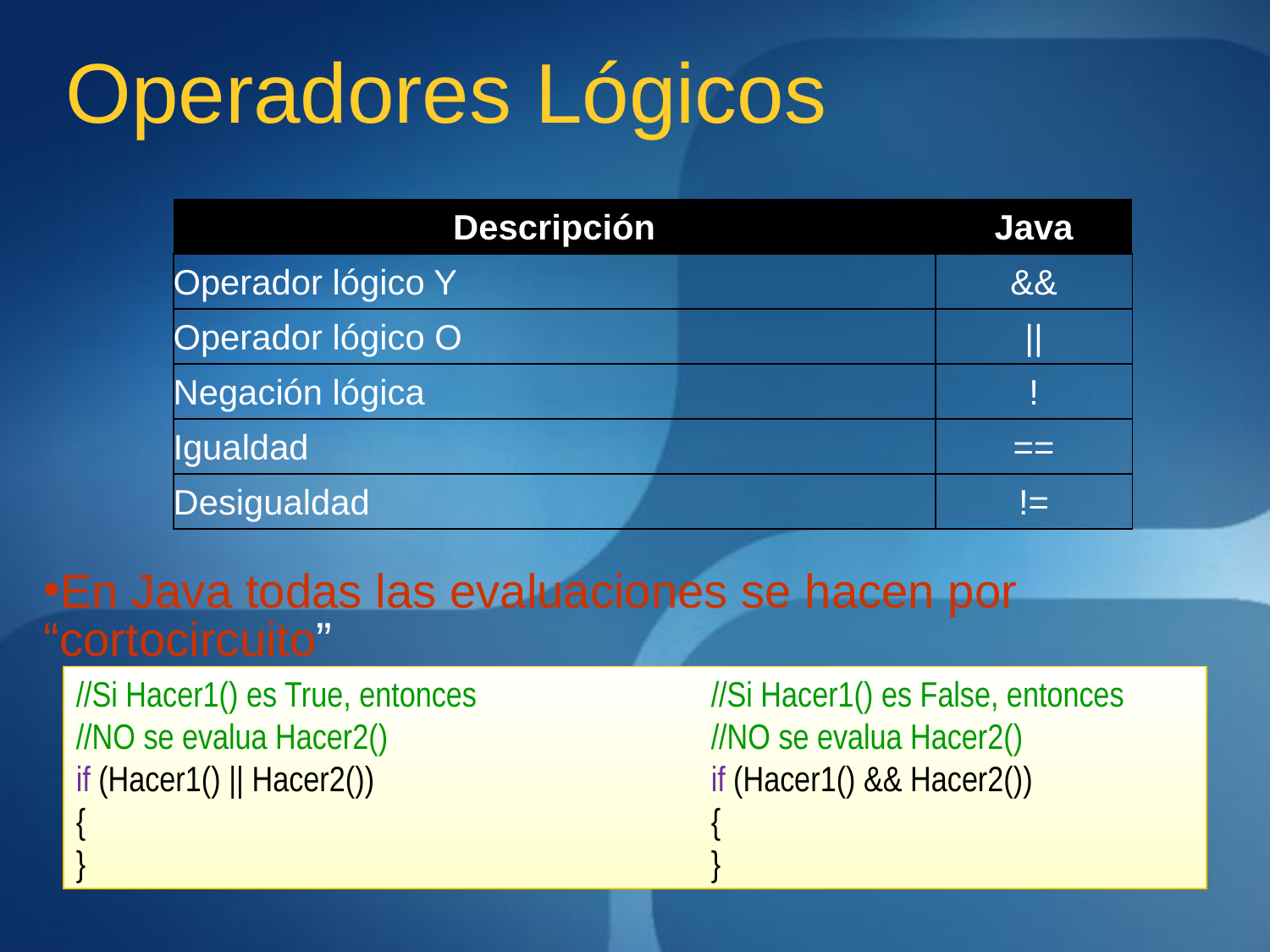

# Operadores Lógicos
| Descripción | Java |
| --- | --- |
| Operador lógico Y | && |
| Operador lógico O | || |
| Negación lógica | ! |
| Igualdad | == |
| Desigualdad | != |
En Java todas las evaluaciones se hacen por “cortocircuito”
//Si Hacer1() es True, entonces         		//Si Hacer1() es False, entonces
//NO se evalua Hacer2()                 		//NO se evalua Hacer2()
if (Hacer1() || Hacer2())               		if (Hacer1() && Hacer2())
{                                       			{
}                                       			}